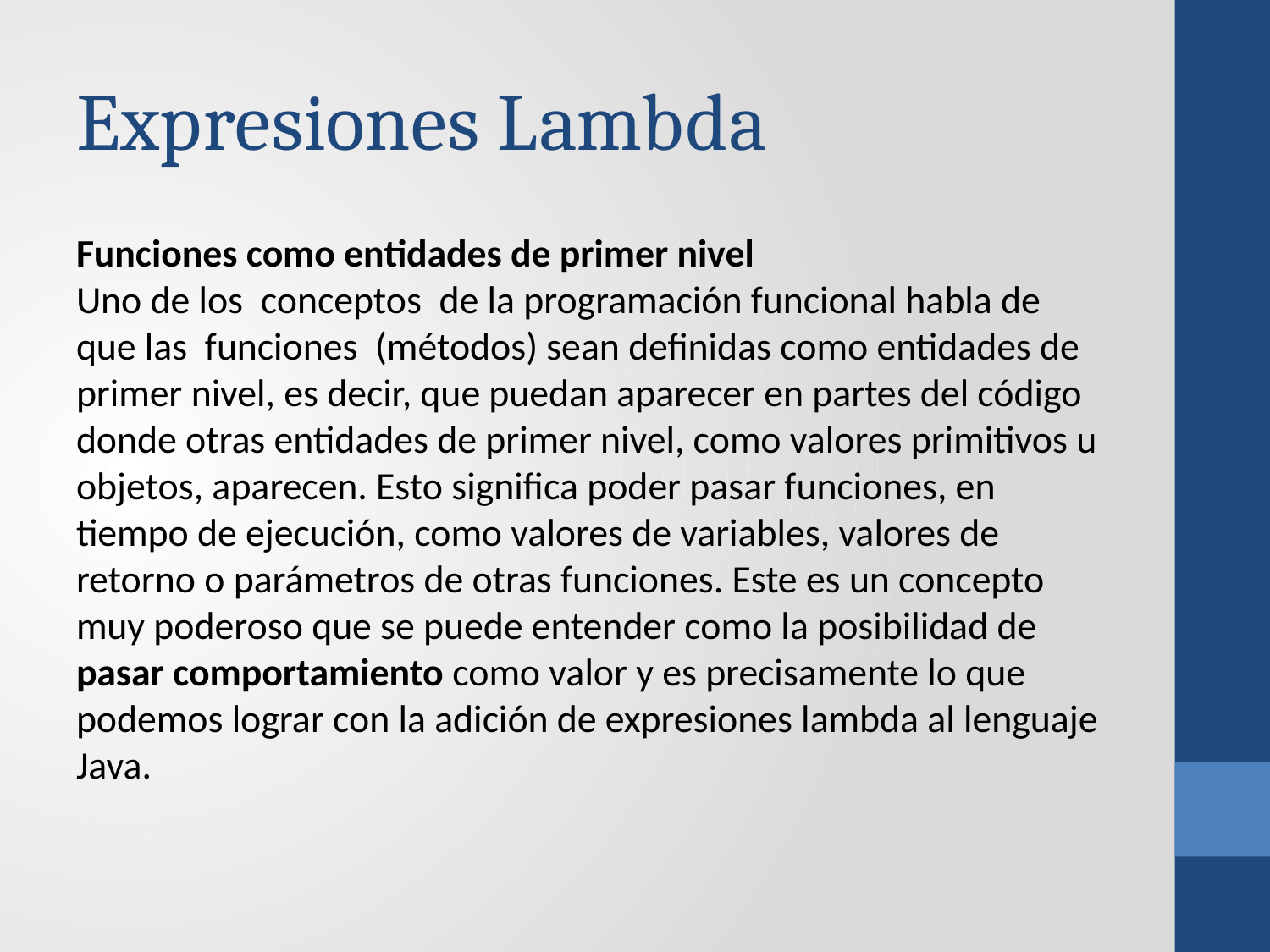

# Expresiones Lambda
Funciones como entidades de primer nivel 
Uno de los  conceptos  de la programación funcional habla de que las  funciones  (métodos) sean definidas como entidades de primer nivel, es decir, que puedan aparecer en partes del código donde otras entidades de primer nivel, como valores primitivos u objetos, aparecen. Esto significa poder pasar funciones, en tiempo de ejecución, como valores de variables, valores de retorno o parámetros de otras funciones. Este es un concepto muy poderoso que se puede entender como la posibilidad de pasar comportamiento como valor y es precisamente lo que podemos lograr con la adición de expresiones lambda al lenguaje Java.